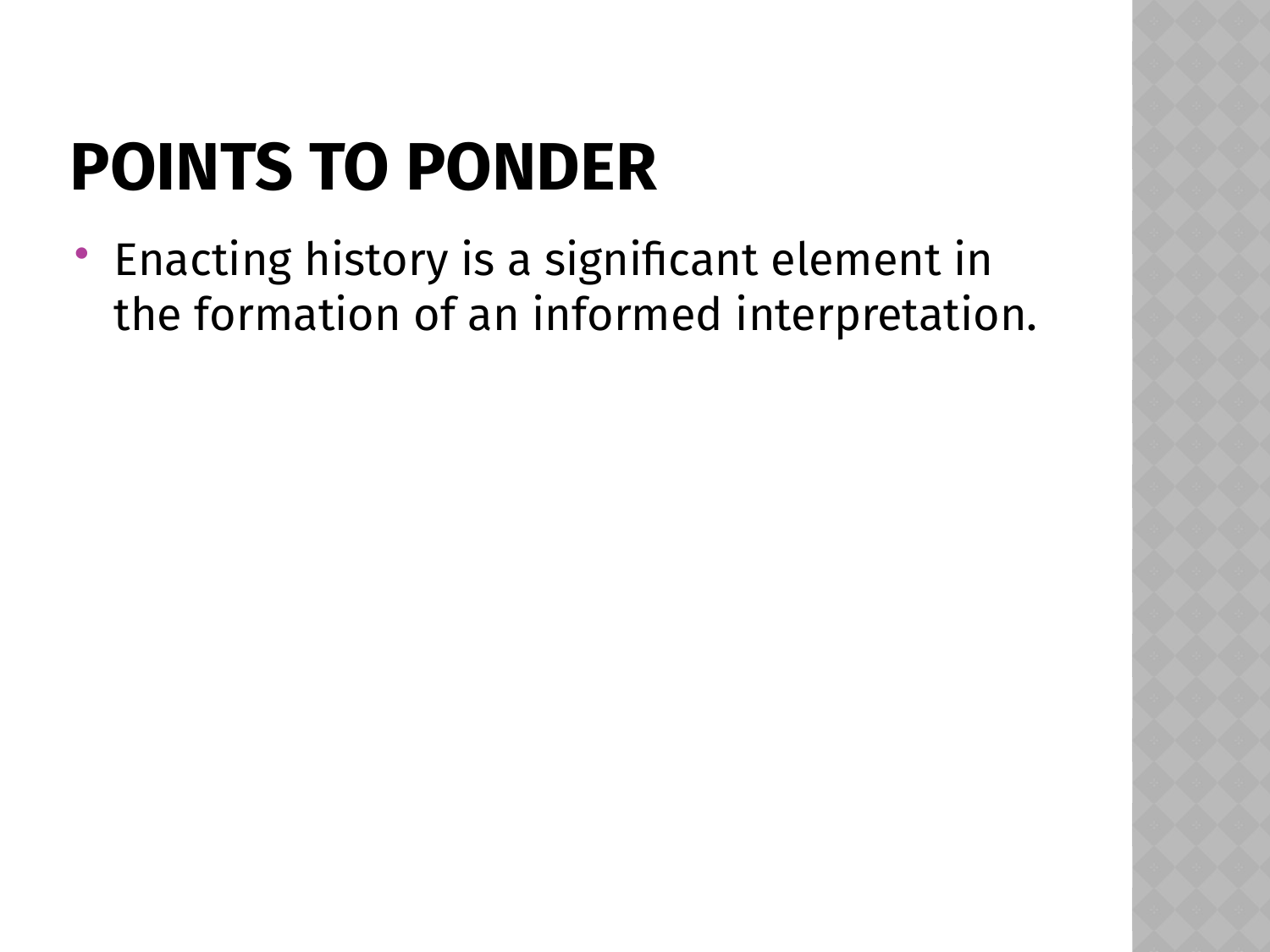

# Points to ponder
Enacting history is a significant element in the formation of an informed interpretation.